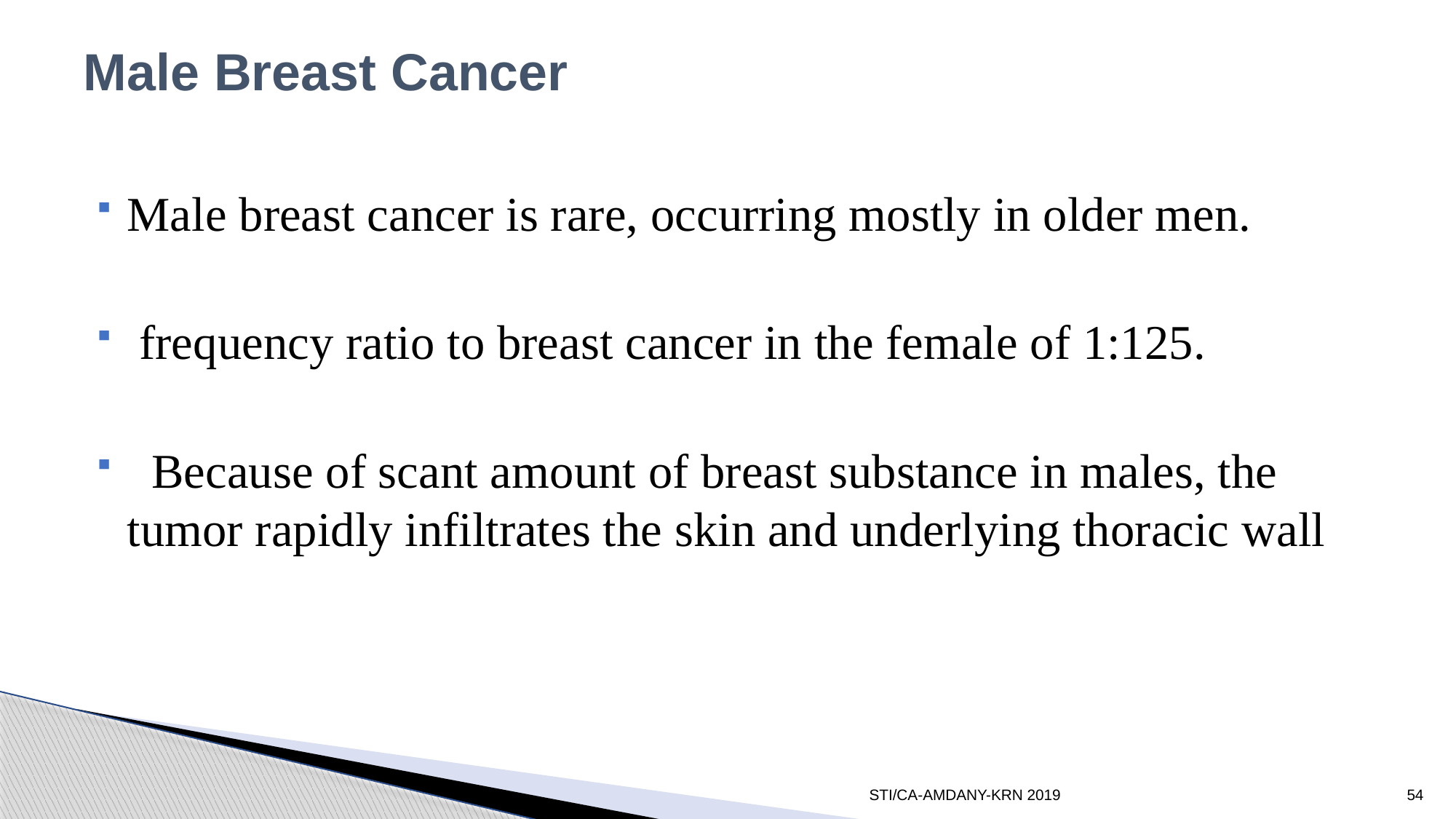

# Male Breast Cancer
Male breast cancer is rare, occurring mostly in older men.

 frequency ratio to breast cancer in the female of 1:125.

  Because of scant amount of breast substance in males, the tumor rapidly infiltrates the skin and underlying thoracic wall
STI/CA-AMDANY-KRN 2019
54